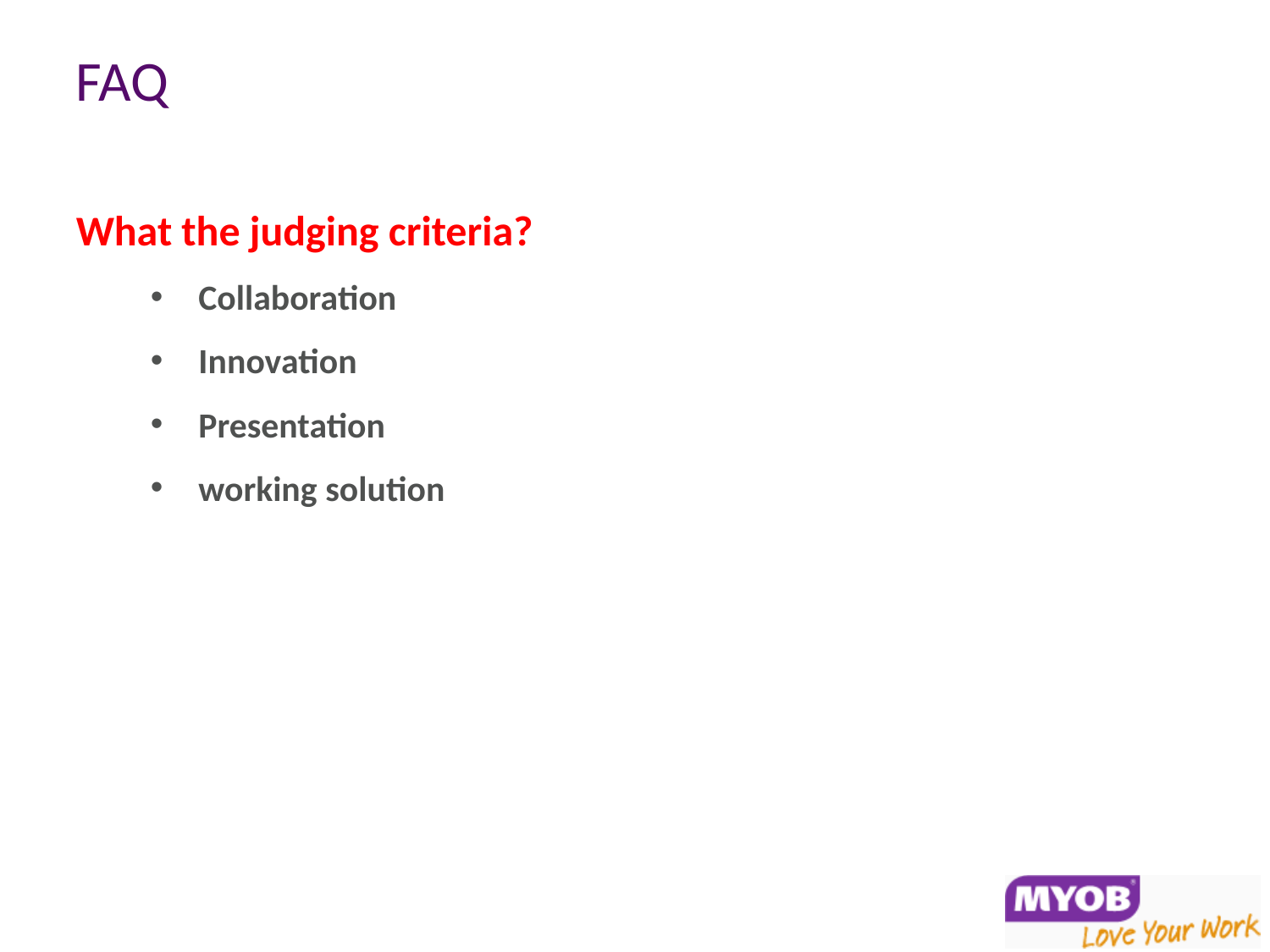

# FAQ
What the judging criteria?
Collaboration
Innovation
Presentation
working solution